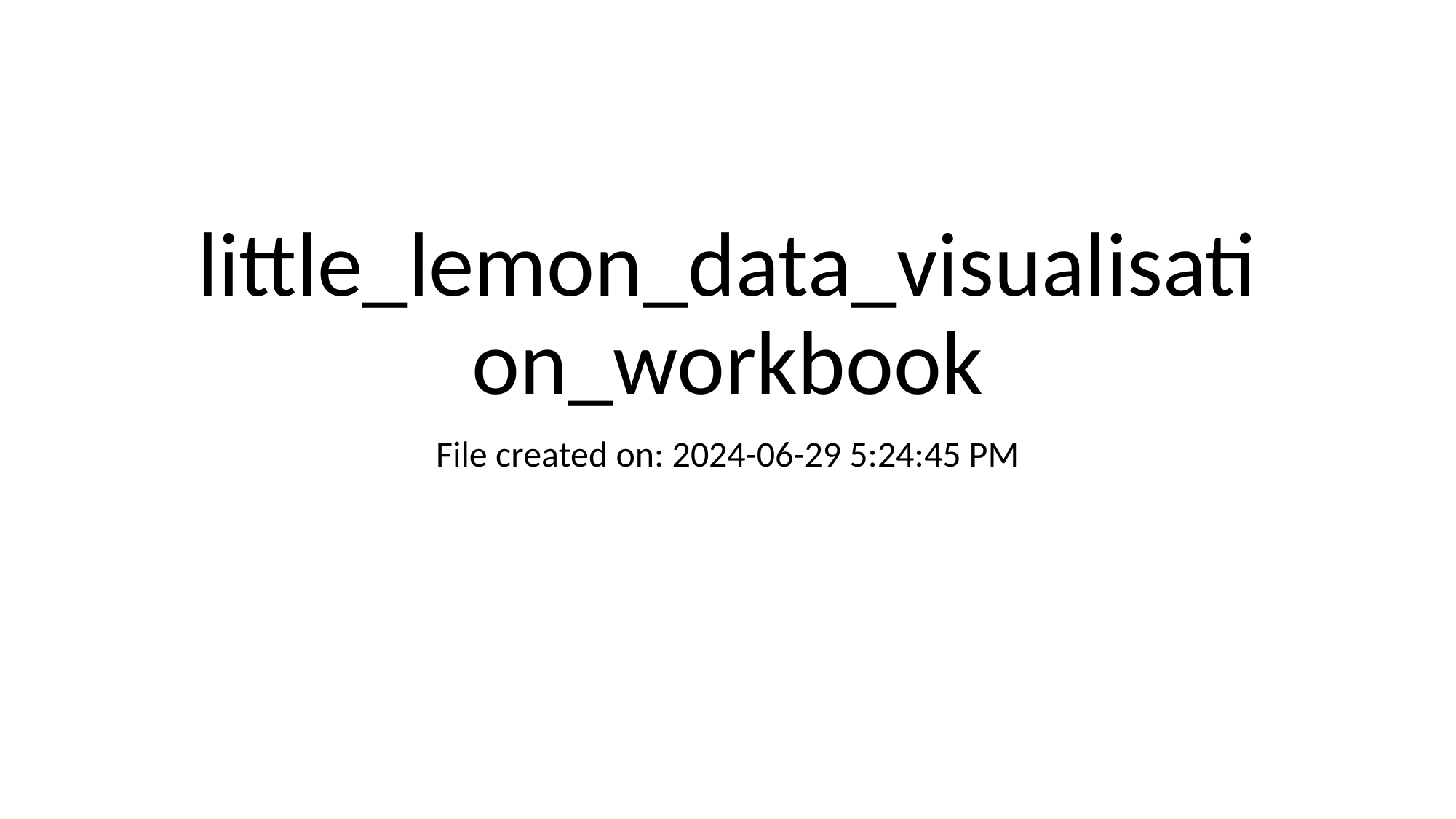

# little_lemon_data_visualisation_workbook
File created on: 2024-06-29 5:24:45 PM